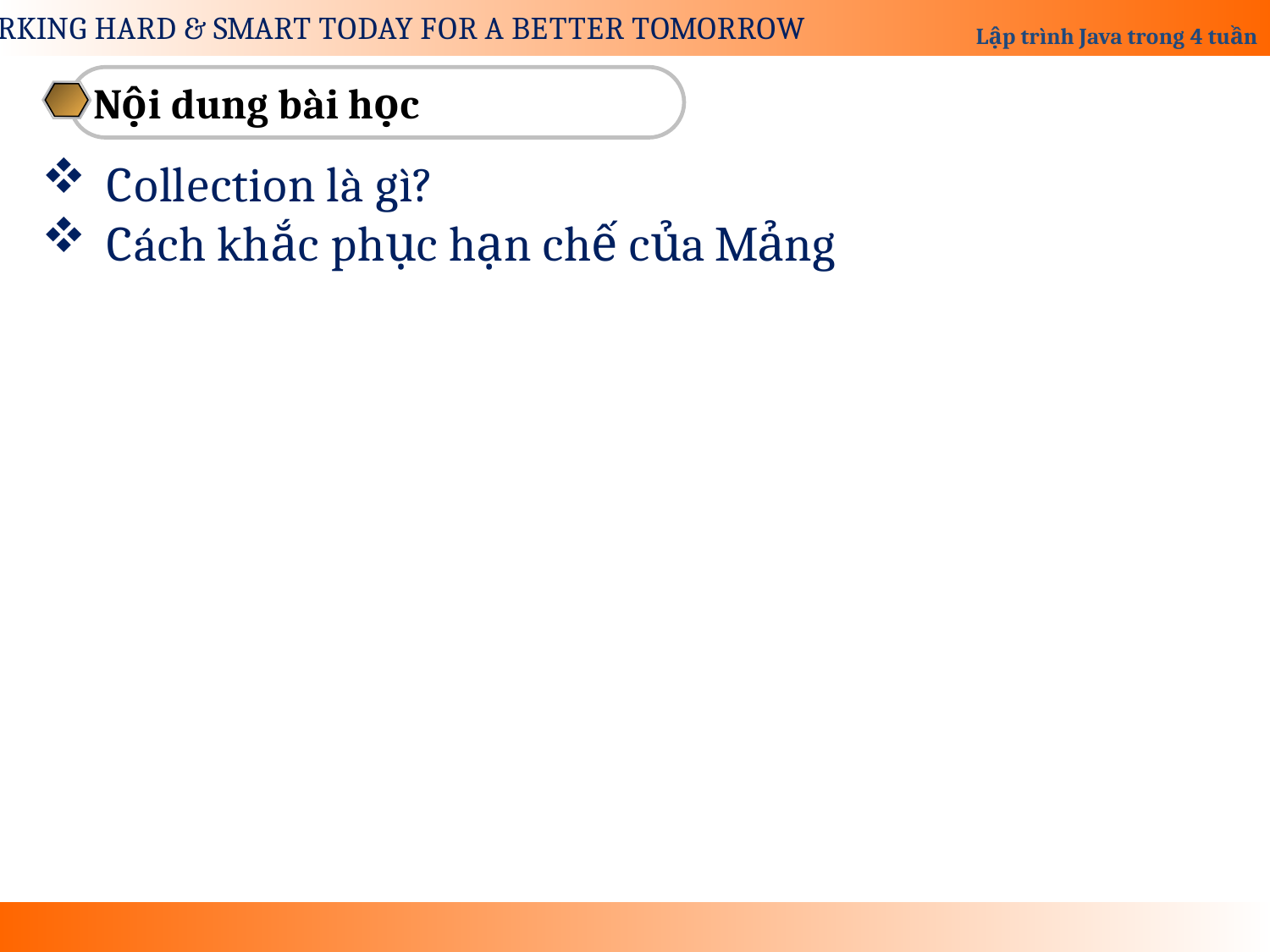

Nội dung bài học

Collection là gì?
Cách khắc phục hạn chế của Mảng